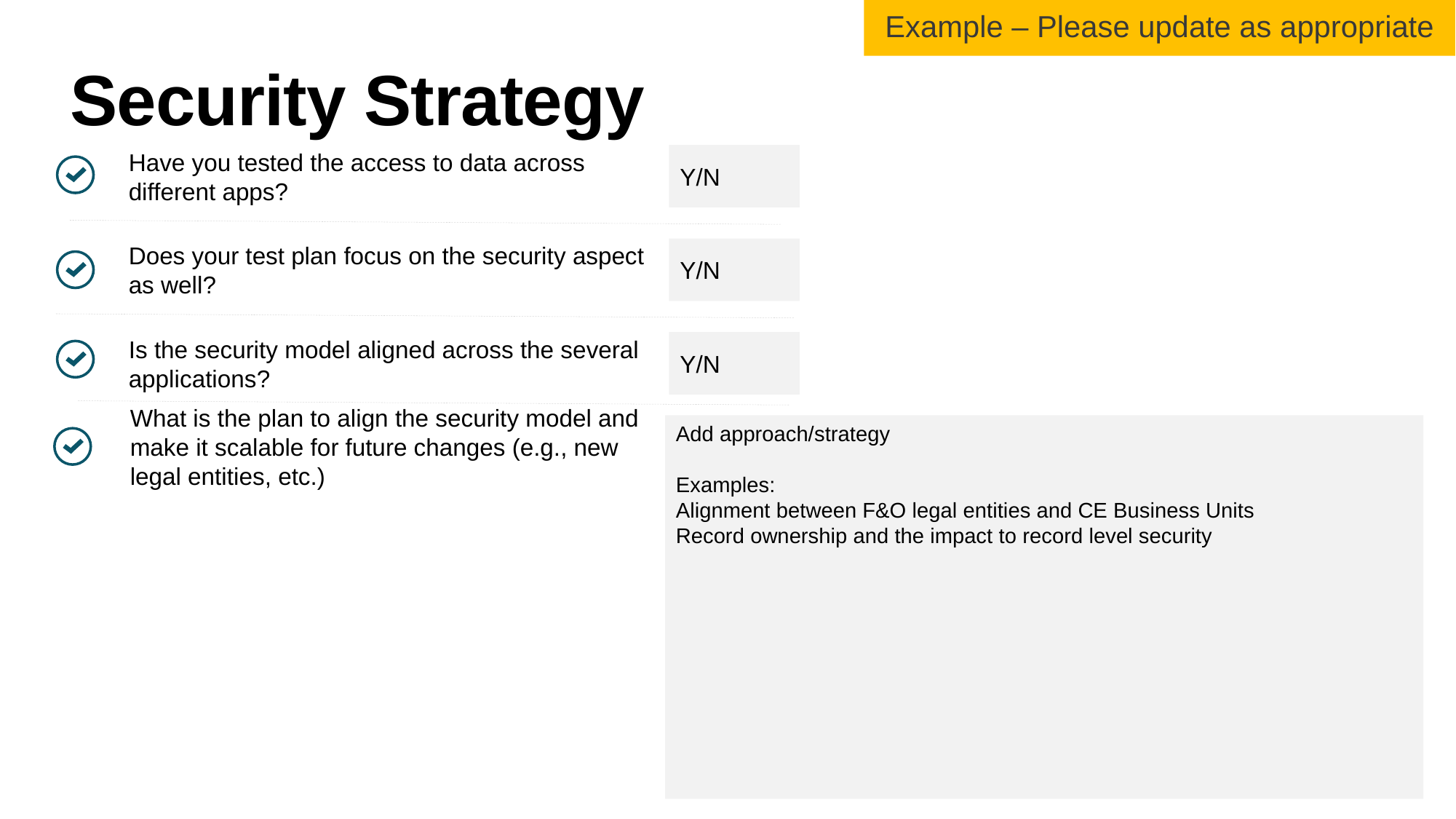

Example – Please update as appropriate
# Security Strategy
Have you tested the access to data across different apps?
Y/N

Does your test plan focus on the security aspect as well?
Y/N

Is the security model aligned across the several applications?
Y/N

What is the plan to align the security model and make it scalable for future changes (e.g., new legal entities, etc.)
Add approach/strategy

Examples:
Alignment between F&O legal entities and CE Business Units
Record ownership and the impact to record level security